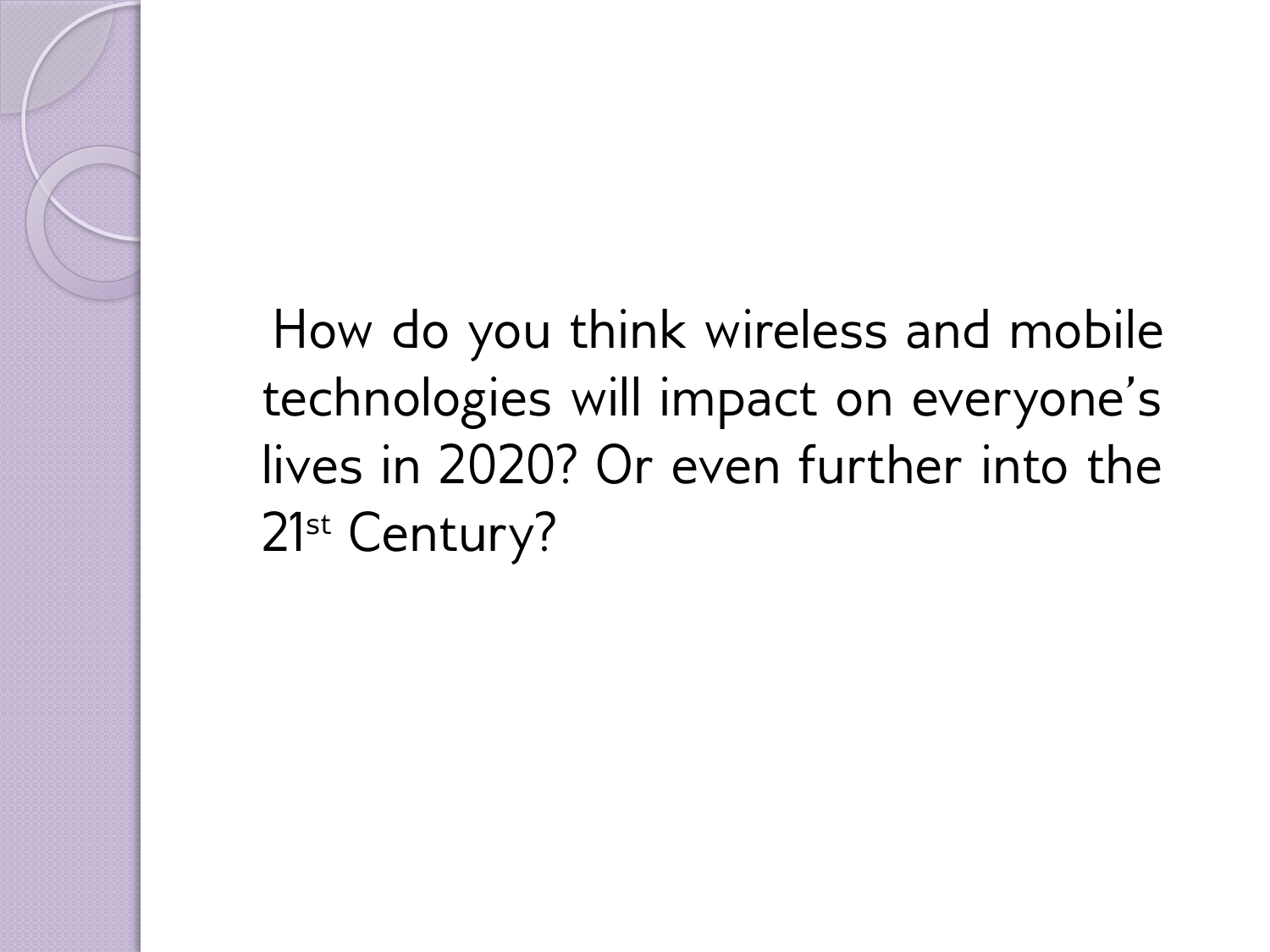

How do you think wireless and mobile technologies will impact on everyone’s lives in 2020? Or even further into the 21st Century?